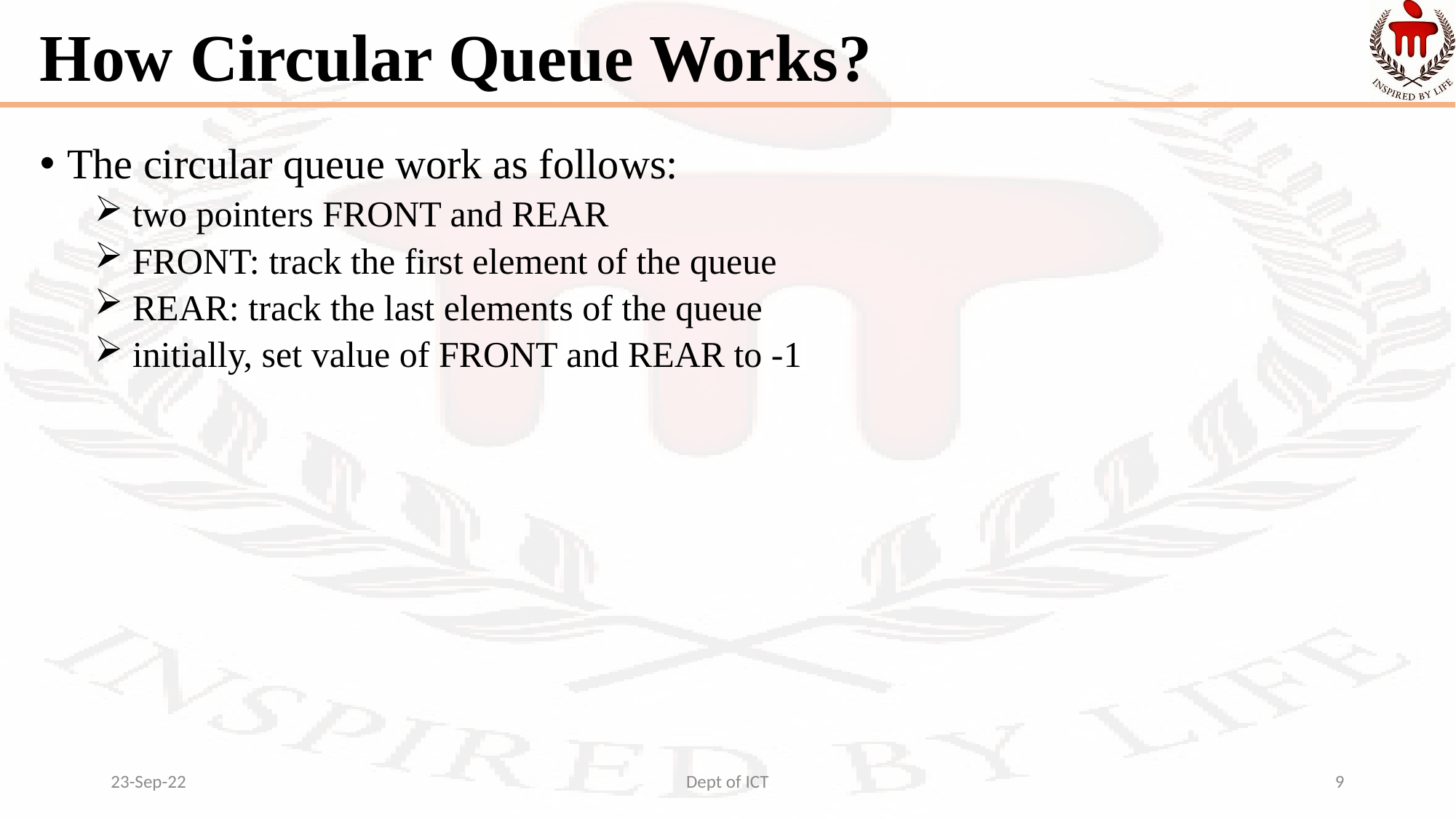

# How Circular Queue Works?
The circular queue work as follows:
 two pointers FRONT and REAR
 FRONT: track the first element of the queue
 REAR: track the last elements of the queue
 initially, set value of FRONT and REAR to -1
23-Sep-22
Dept of ICT
9